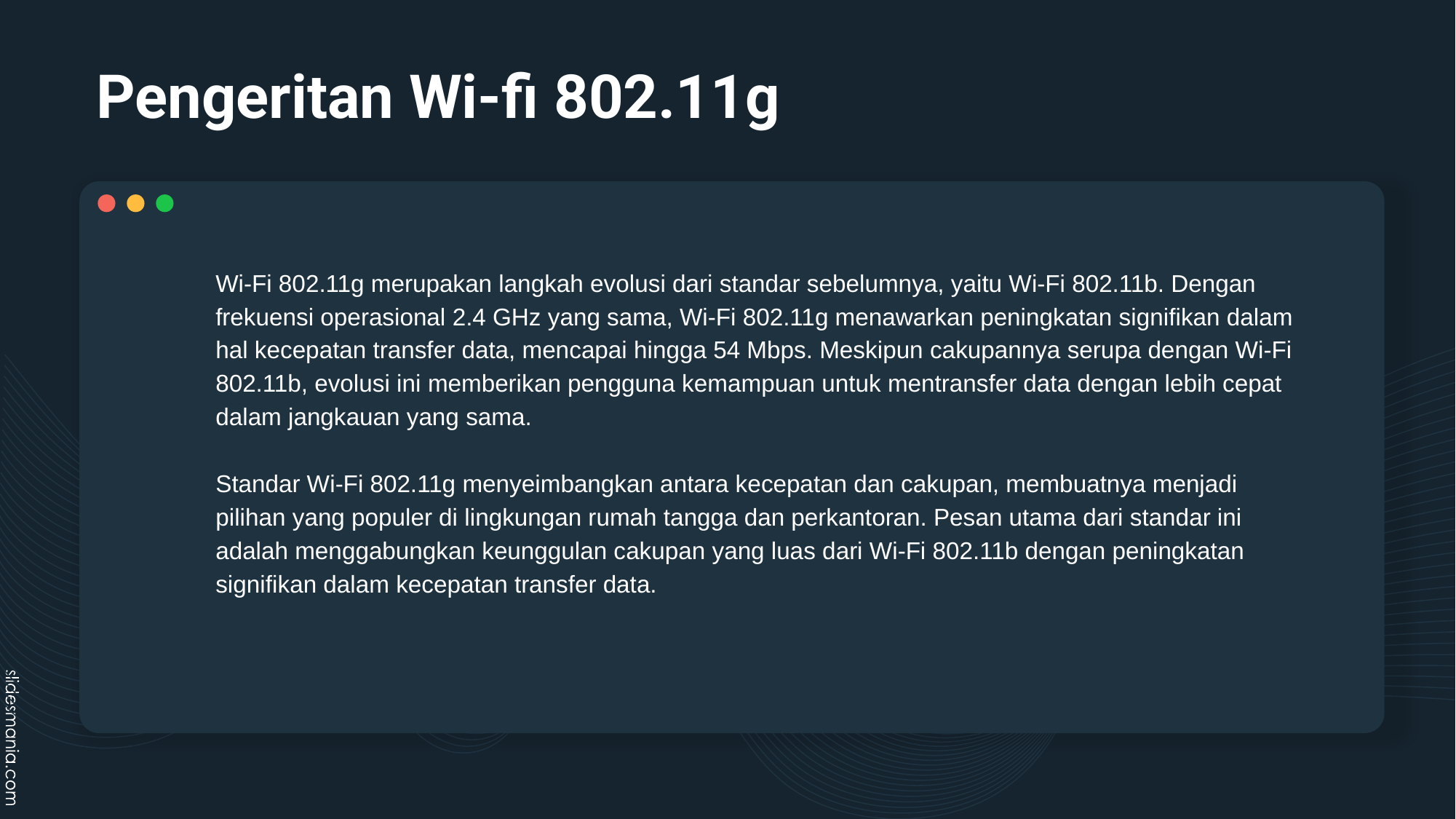

# Pengeritan Wi-fi 802.11g
Wi-Fi 802.11g merupakan langkah evolusi dari standar sebelumnya, yaitu Wi-Fi 802.11b. Dengan frekuensi operasional 2.4 GHz yang sama, Wi-Fi 802.11g menawarkan peningkatan signifikan dalam hal kecepatan transfer data, mencapai hingga 54 Mbps. Meskipun cakupannya serupa dengan Wi-Fi 802.11b, evolusi ini memberikan pengguna kemampuan untuk mentransfer data dengan lebih cepat dalam jangkauan yang sama.

	Standar Wi-Fi 802.11g menyeimbangkan antara kecepatan dan cakupan, membuatnya menjadi pilihan yang populer di lingkungan rumah tangga dan perkantoran. Pesan utama dari standar ini adalah menggabungkan keunggulan cakupan yang luas dari Wi-Fi 802.11b dengan peningkatan signifikan dalam kecepatan transfer data.